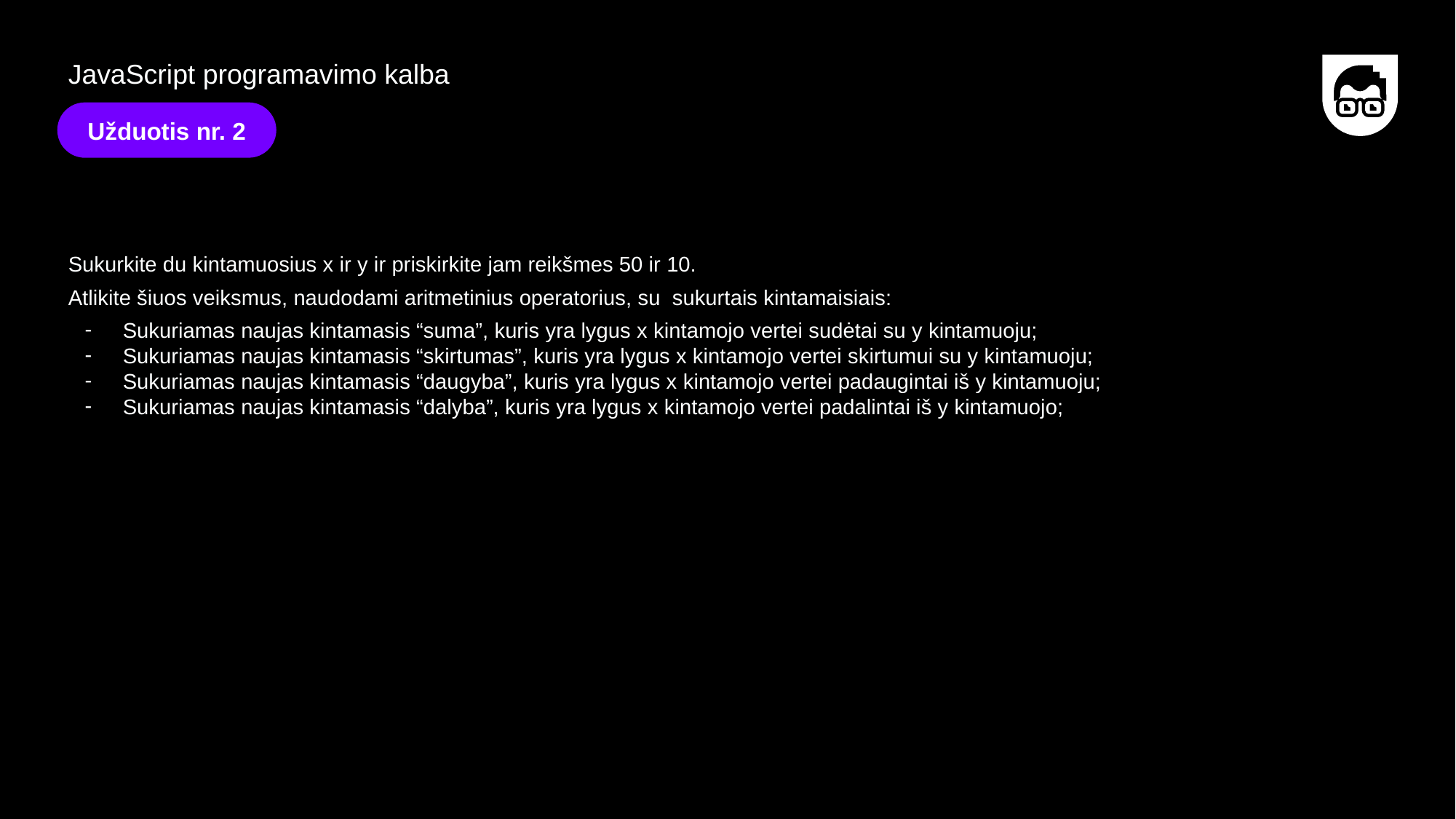

JavaScript programavimo kalba

Užduotis nr. 2
Sukurkite du kintamuosius x ir y ir priskirkite jam reikšmes 50 ir 10.
Atlikite šiuos veiksmus, naudodami aritmetinius operatorius, su  sukurtais kintamaisiais:
Sukuriamas naujas kintamasis “suma”, kuris yra lygus x kintamojo vertei sudėtai su y kintamuoju;
Sukuriamas naujas kintamasis “skirtumas”, kuris yra lygus x kintamojo vertei skirtumui su y kintamuoju;
Sukuriamas naujas kintamasis “daugyba”, kuris yra lygus x kintamojo vertei padaugintai iš y kintamuoju;
Sukuriamas naujas kintamasis “dalyba”, kuris yra lygus x kintamojo vertei padalintai iš y kintamuojo;